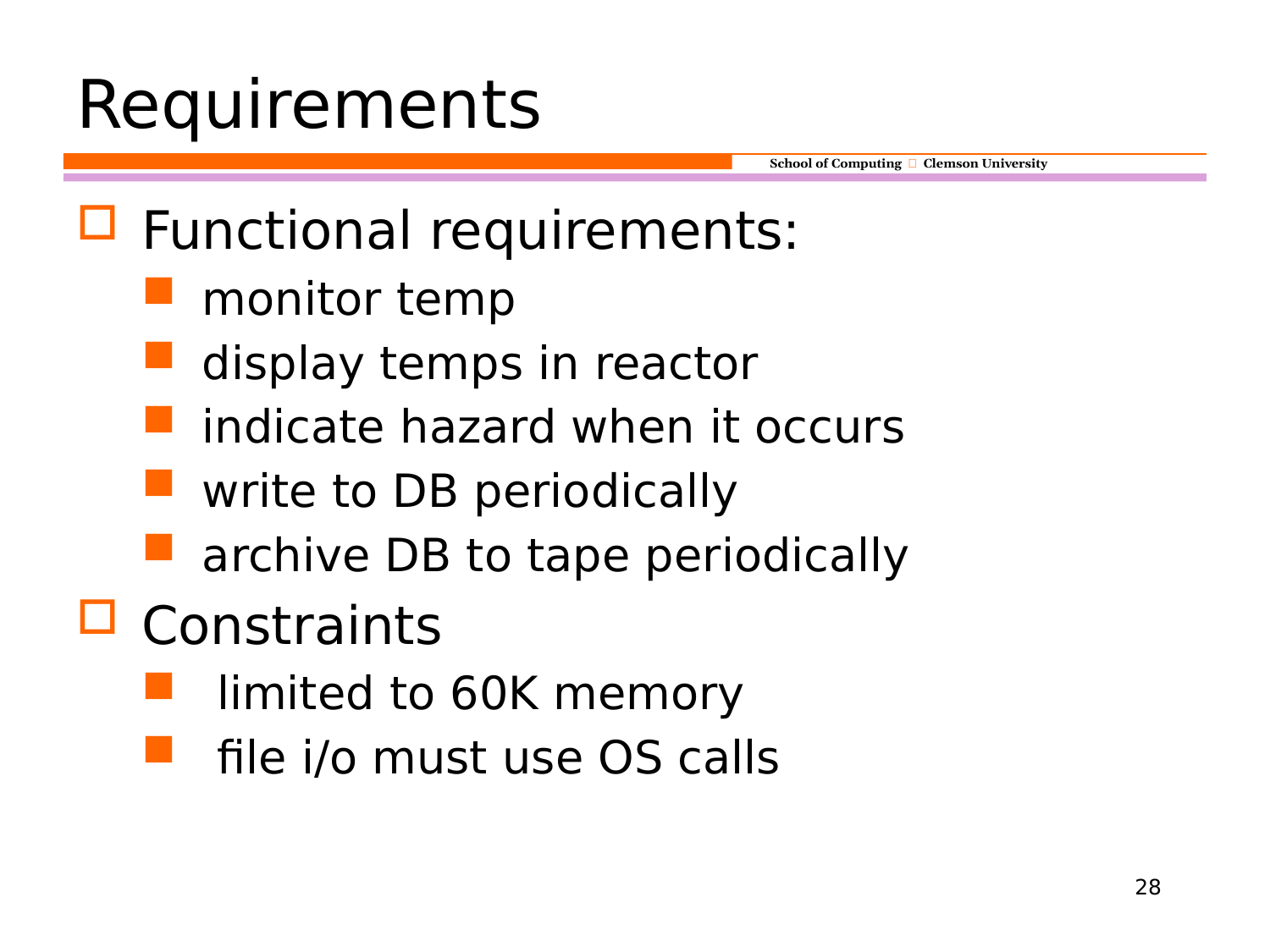

# Requirements
Functional requirements:
monitor temp
display temps in reactor
indicate hazard when it occurs
write to DB periodically
archive DB to tape periodically
Constraints
 limited to 60K memory
 file i/o must use OS calls

28